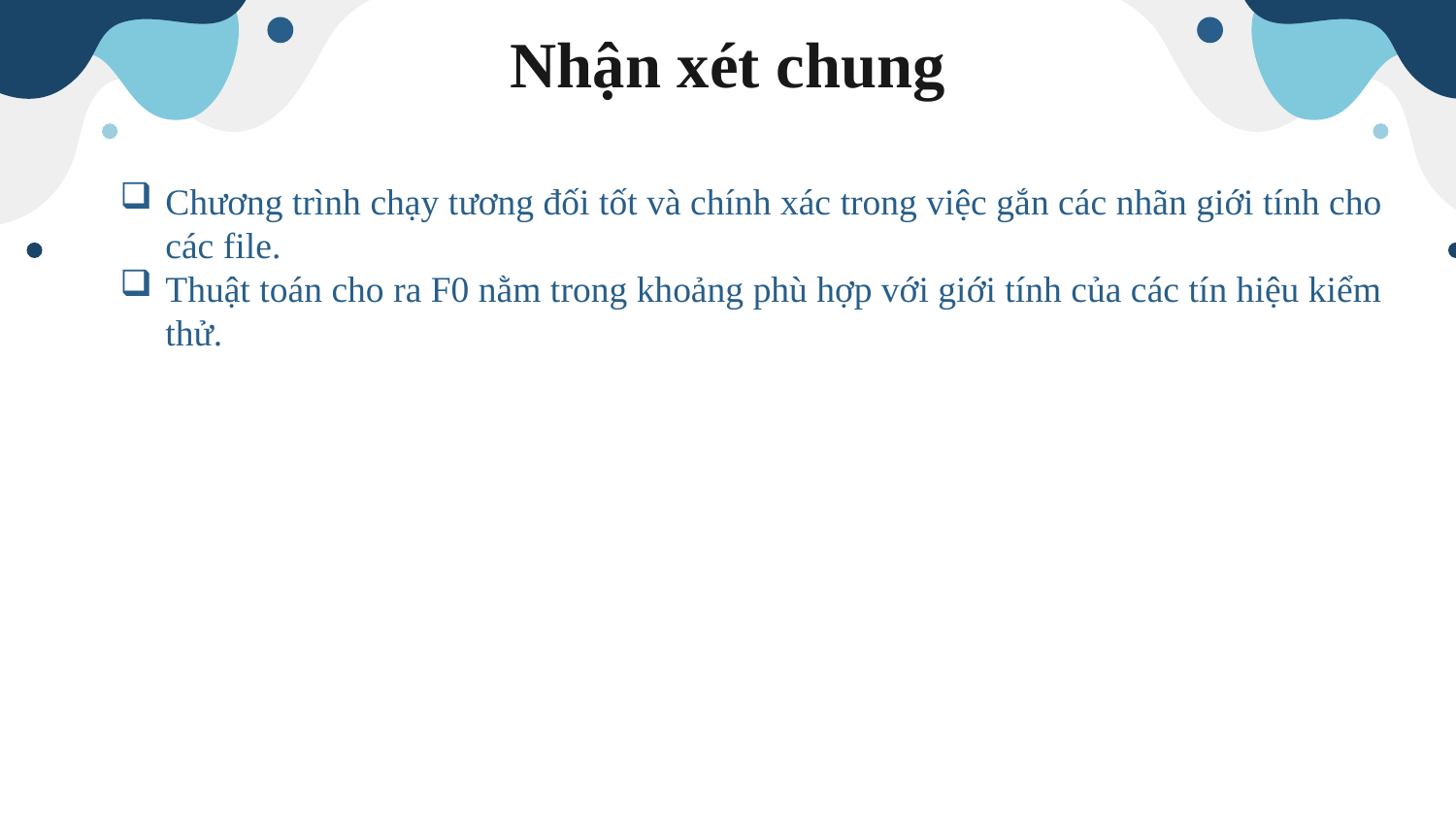

# Nhận xét chung
Chương trình chạy tương đối tốt và chính xác trong việc gắn các nhãn giới tính cho các file.
Thuật toán cho ra F0 nằm trong khoảng phù hợp với giới tính của các tín hiệu kiểm thử.